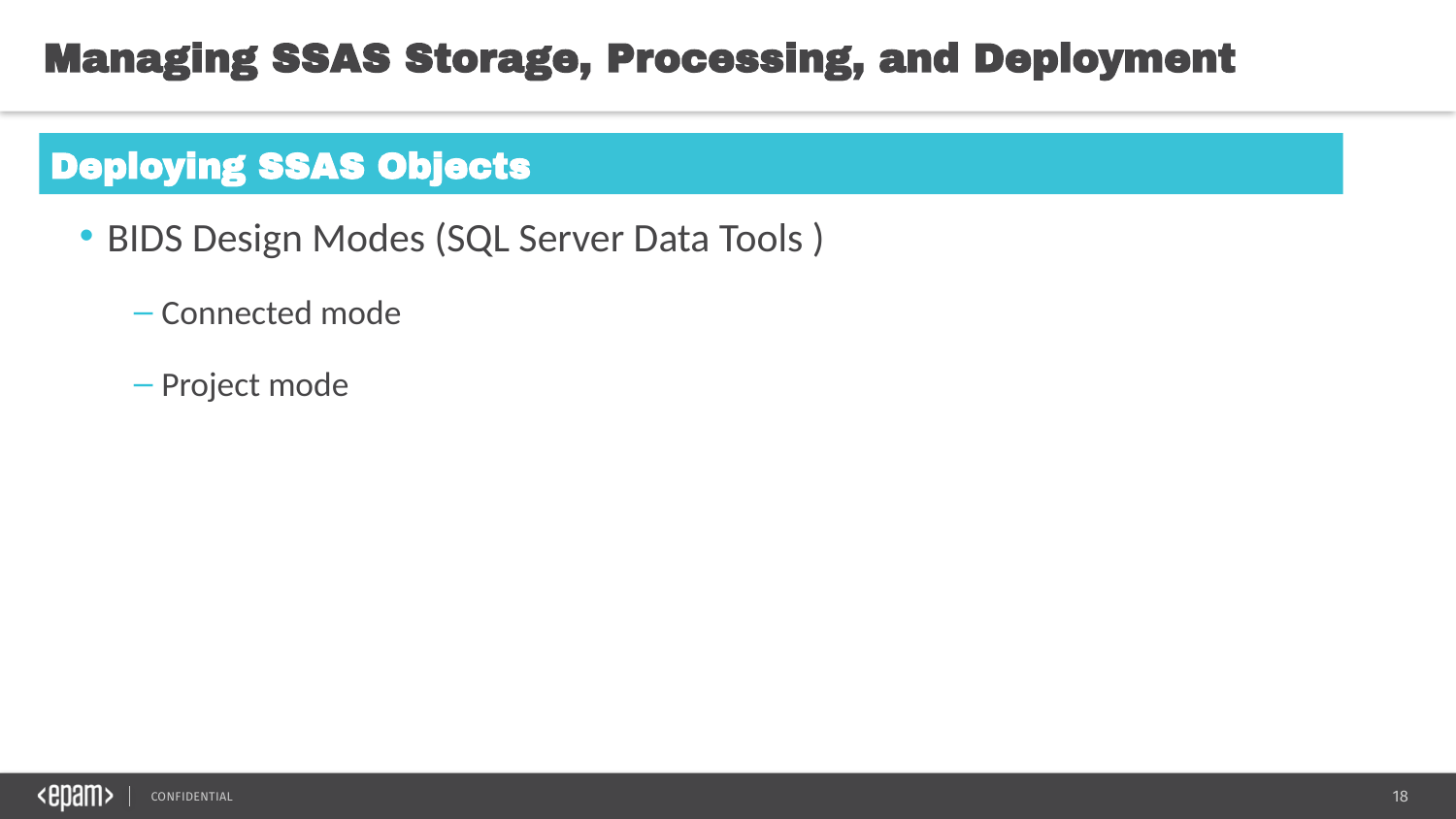

​Managing SSAS Storage, Processing, and Deployment
Deploying SSAS Objects
BIDS Design Modes (SQL Server Data Tools )
Connected mode
Project mode